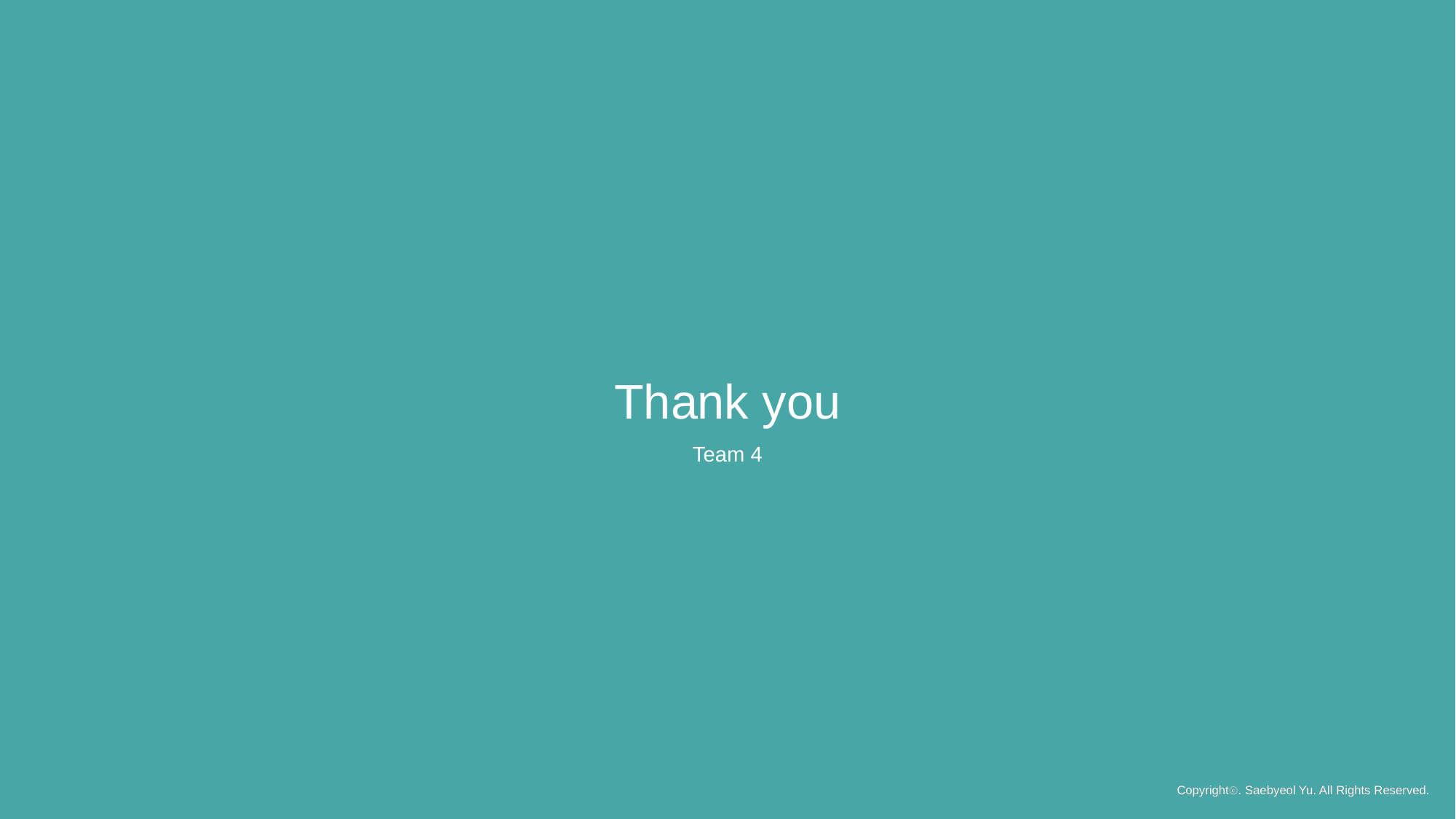

Thank you
Team 4
Copyrightⓒ. Saebyeol Yu. All Rights Reserved.